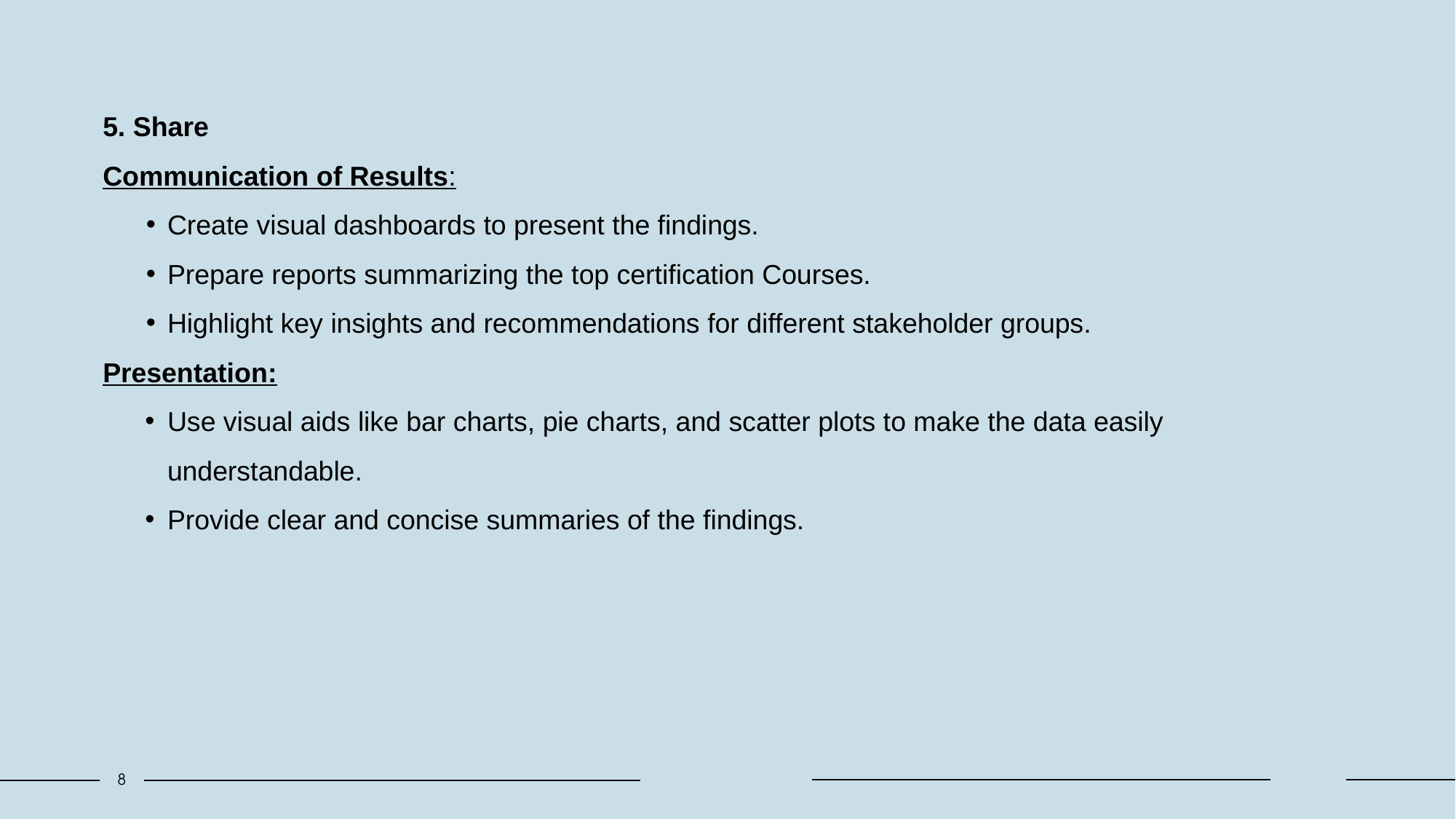

5. Share
Communication of Results:
Create visual dashboards to present the findings.
Prepare reports summarizing the top certification Courses.
Highlight key insights and recommendations for different stakeholder groups.
Presentation:
Use visual aids like bar charts, pie charts, and scatter plots to make the data easily understandable.
Provide clear and concise summaries of the findings.
8